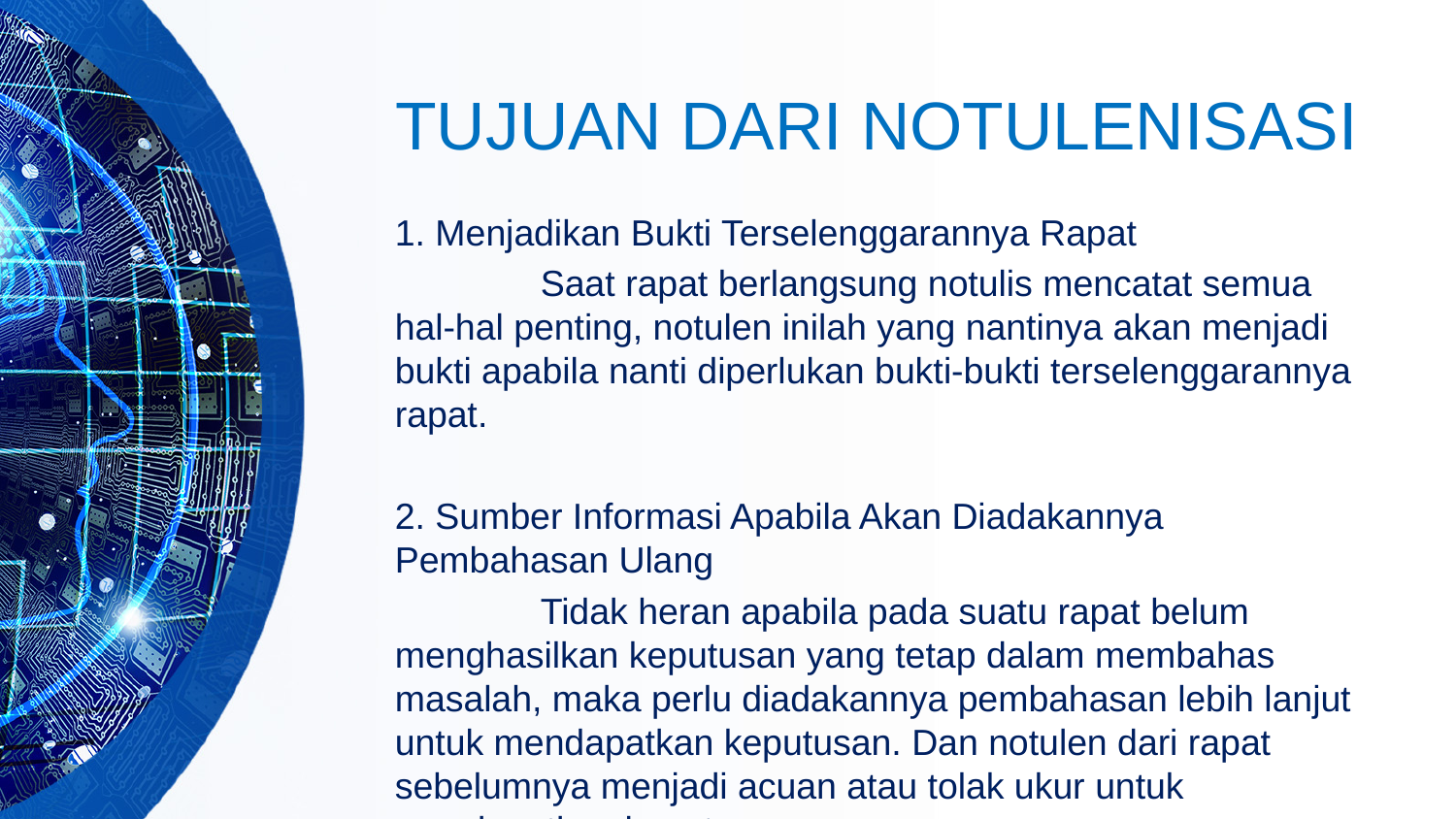

# TUJUAN DARI NOTULENISASI
1. Menjadikan Bukti Terselenggarannya Rapat
	Saat rapat berlangsung notulis mencatat semua hal-hal penting, notulen inilah yang nantinya akan menjadi bukti apabila nanti diperlukan bukti-bukti terselenggarannya rapat.

2. Sumber Informasi Apabila Akan Diadakannya Pembahasan Ulang
	Tidak heran apabila pada suatu rapat belum menghasilkan keputusan yang tetap dalam membahas masalah, maka perlu diadakannya pembahasan lebih lanjut untuk mendapatkan keputusan. Dan notulen dari rapat sebelumnya menjadi acuan atau tolak ukur untuk mendapatkan keputusan.